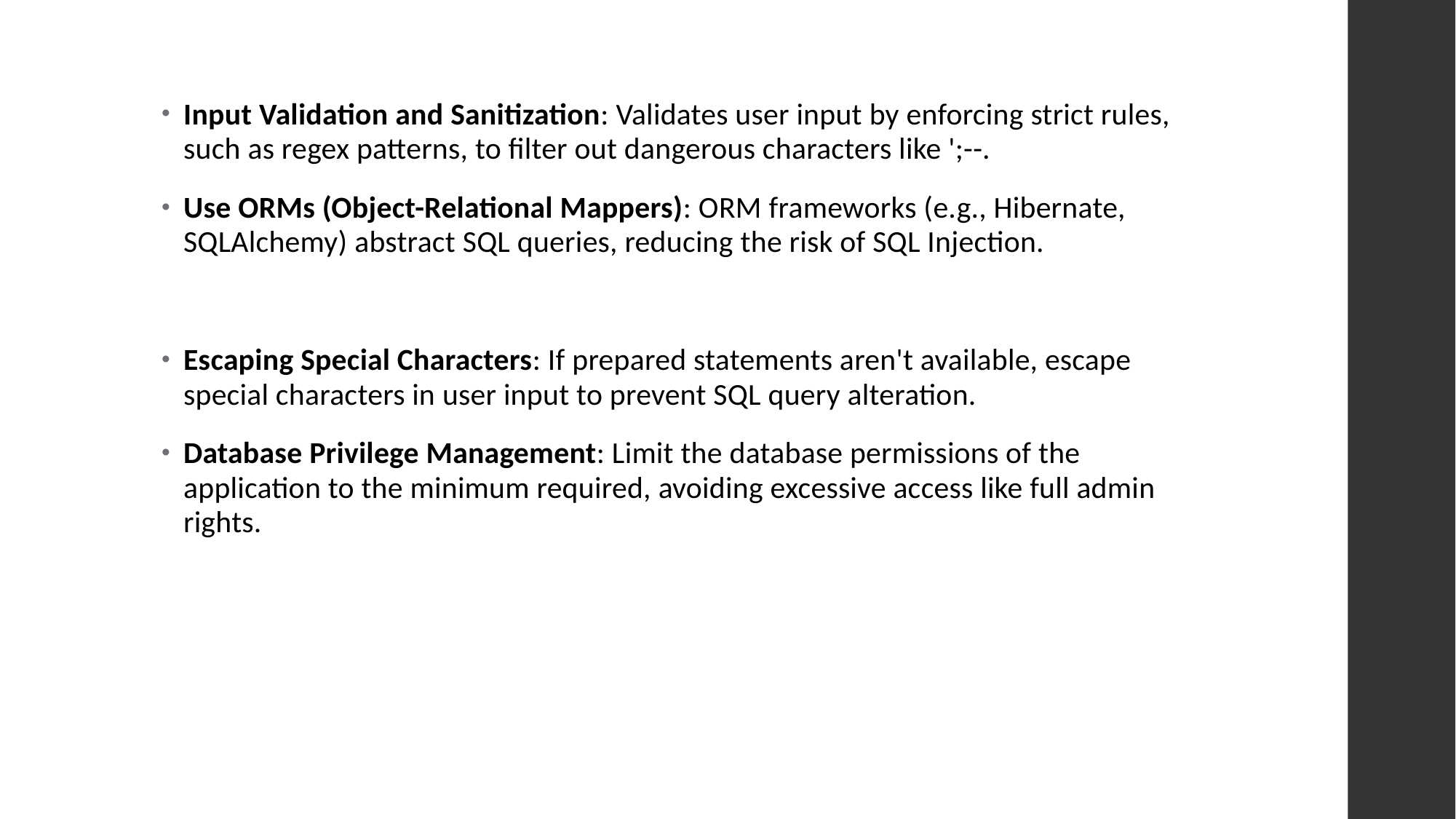

Input Validation and Sanitization: Validates user input by enforcing strict rules, such as regex patterns, to filter out dangerous characters like ';--.
Use ORMs (Object-Relational Mappers): ORM frameworks (e.g., Hibernate, SQLAlchemy) abstract SQL queries, reducing the risk of SQL Injection.

Escaping Special Characters: If prepared statements aren't available, escape special characters in user input to prevent SQL query alteration.
Database Privilege Management: Limit the database permissions of the application to the minimum required, avoiding excessive access like full admin rights.